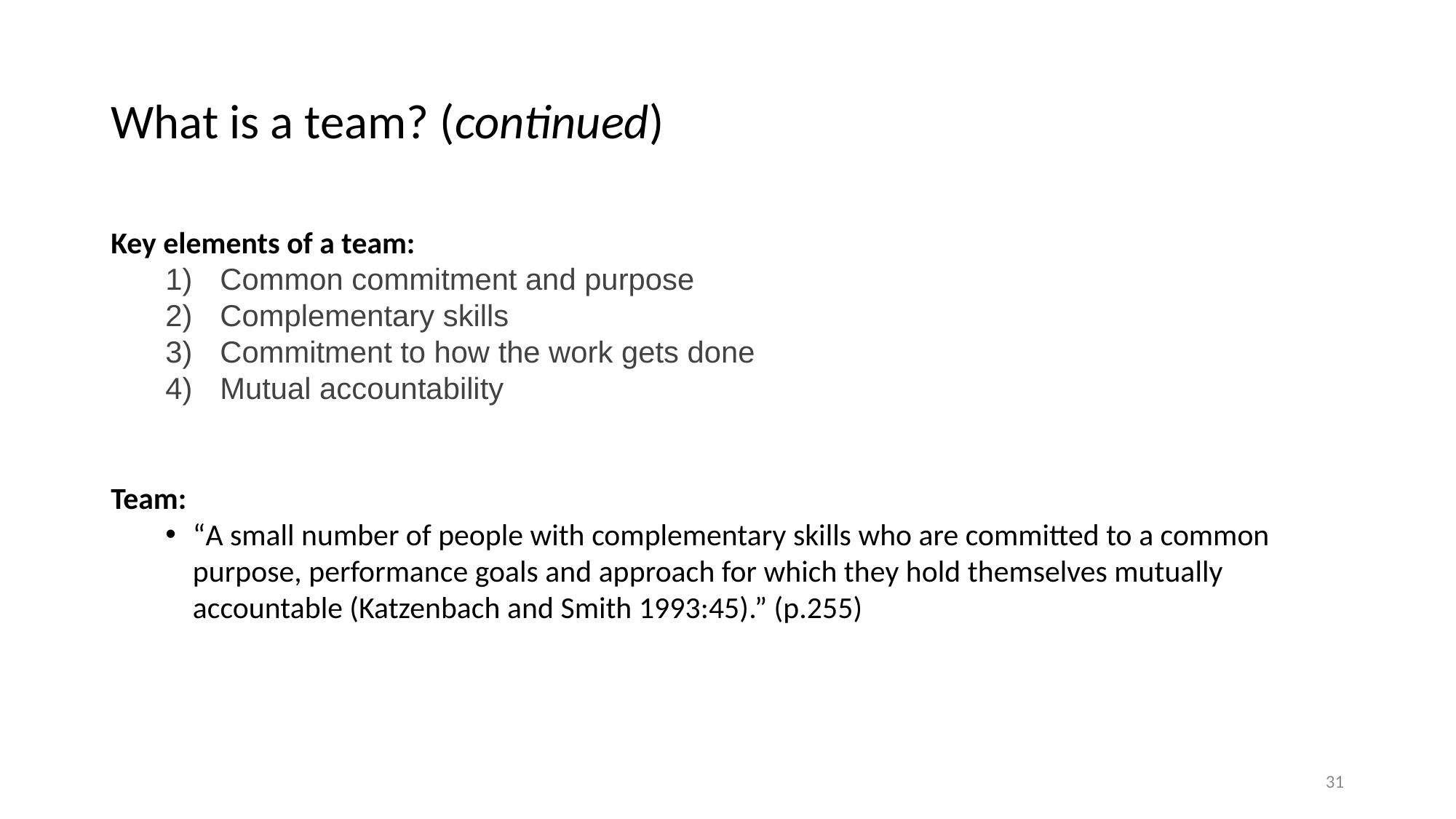

# What is a team? (continued)
Key elements of a team:
Common commitment and purpose
Complementary skills
Commitment to how the work gets done
Mutual accountability

Team:
“A small number of people with complementary skills who are committed to a common purpose, performance goals and approach for which they hold themselves mutually accountable (Katzenbach and Smith 1993:45).” (p.255)

31